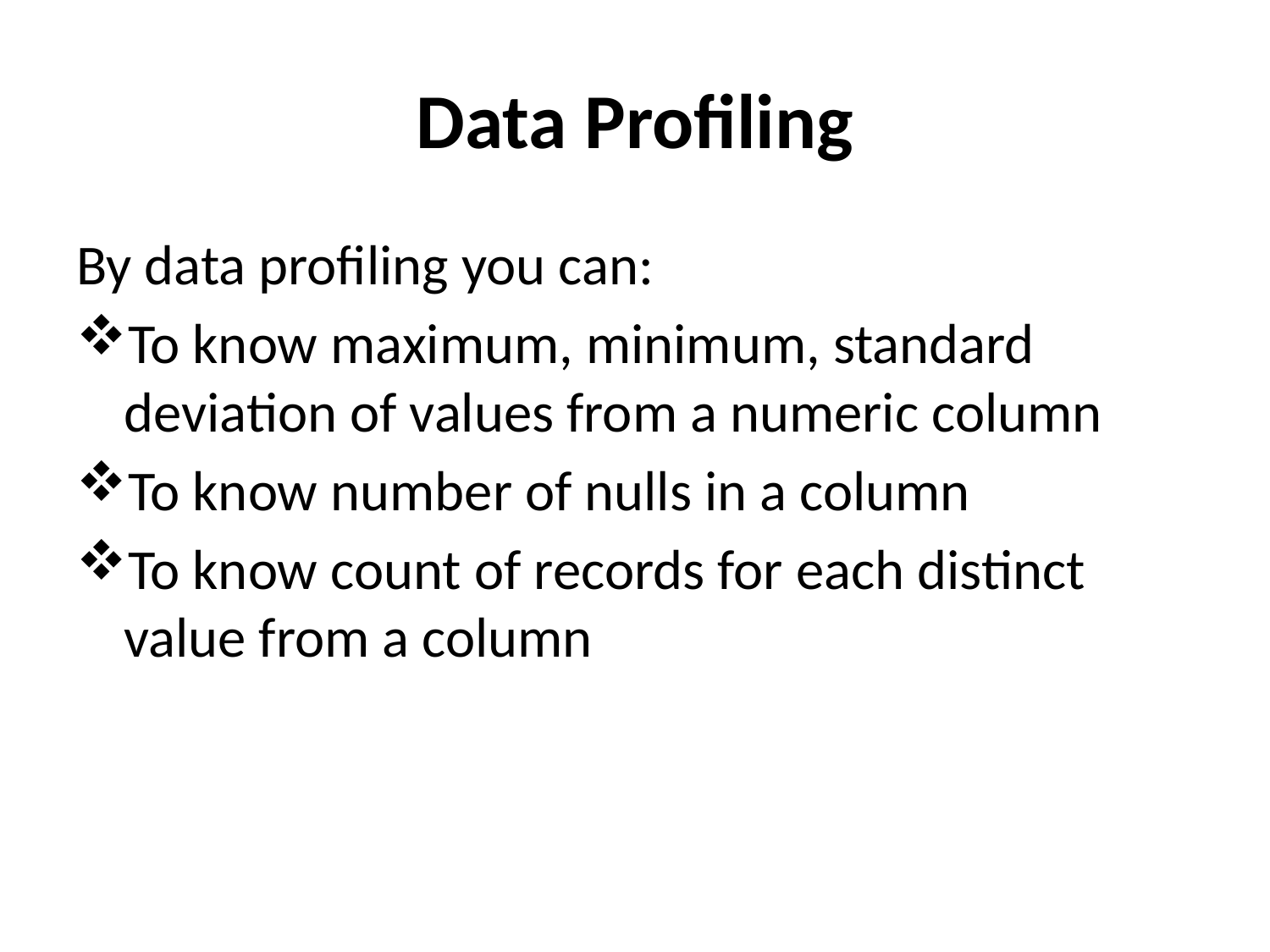

# Data Profiling
By data profiling you can:
To know maximum, minimum, standard deviation of values from a numeric column
To know number of nulls in a column
To know count of records for each distinct value from a column